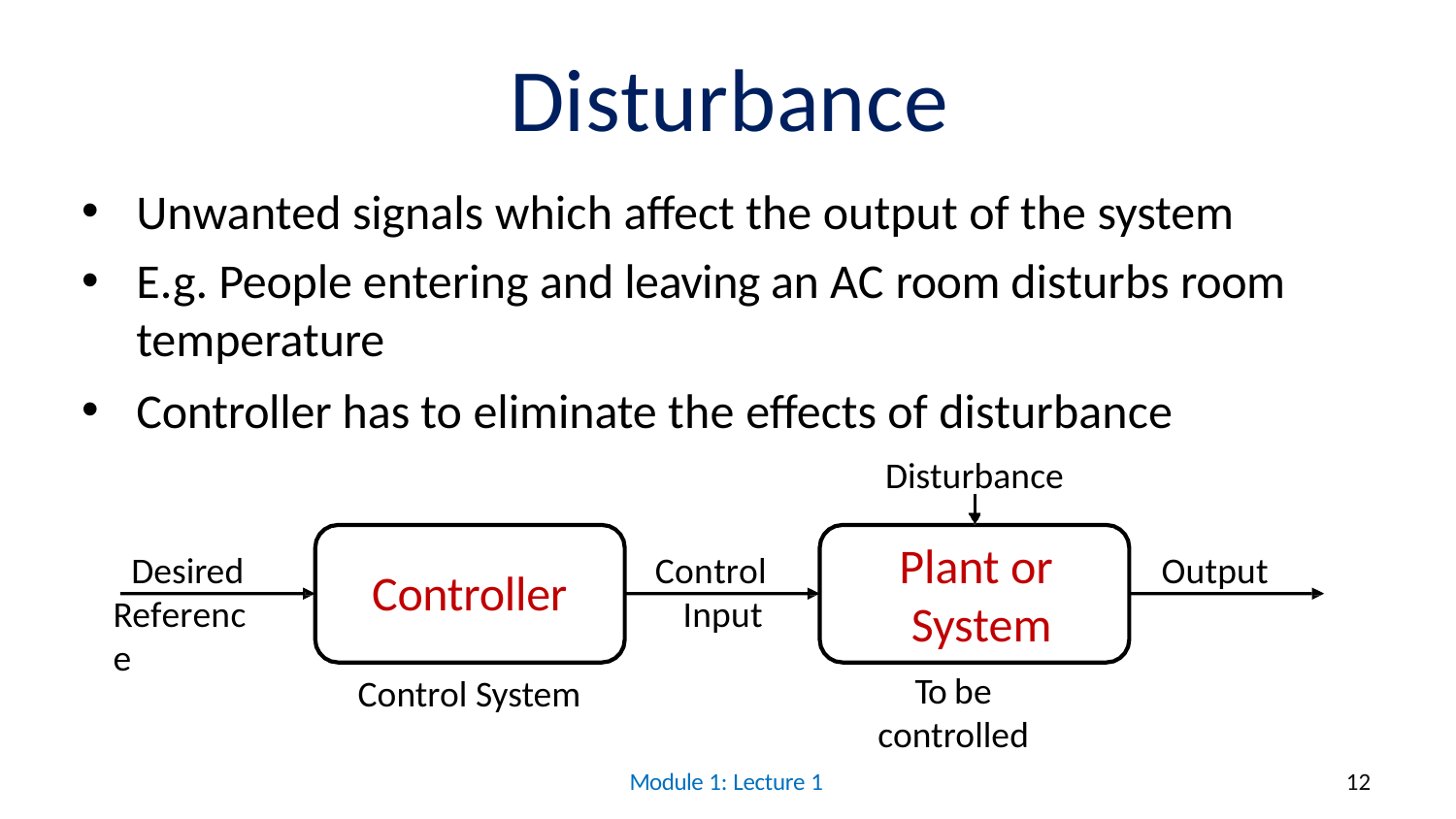

# Disturbance
Unwanted signals which affect the output of the system
E.g. People entering and leaving an AC room disturbs room
temperature
Controller has to eliminate the effects of disturbance
Disturbance

Plant or  System
To be controlled
Desired  Reference
Control  Input
Output
Controller

Control System
Module 1: Lecture 1
12